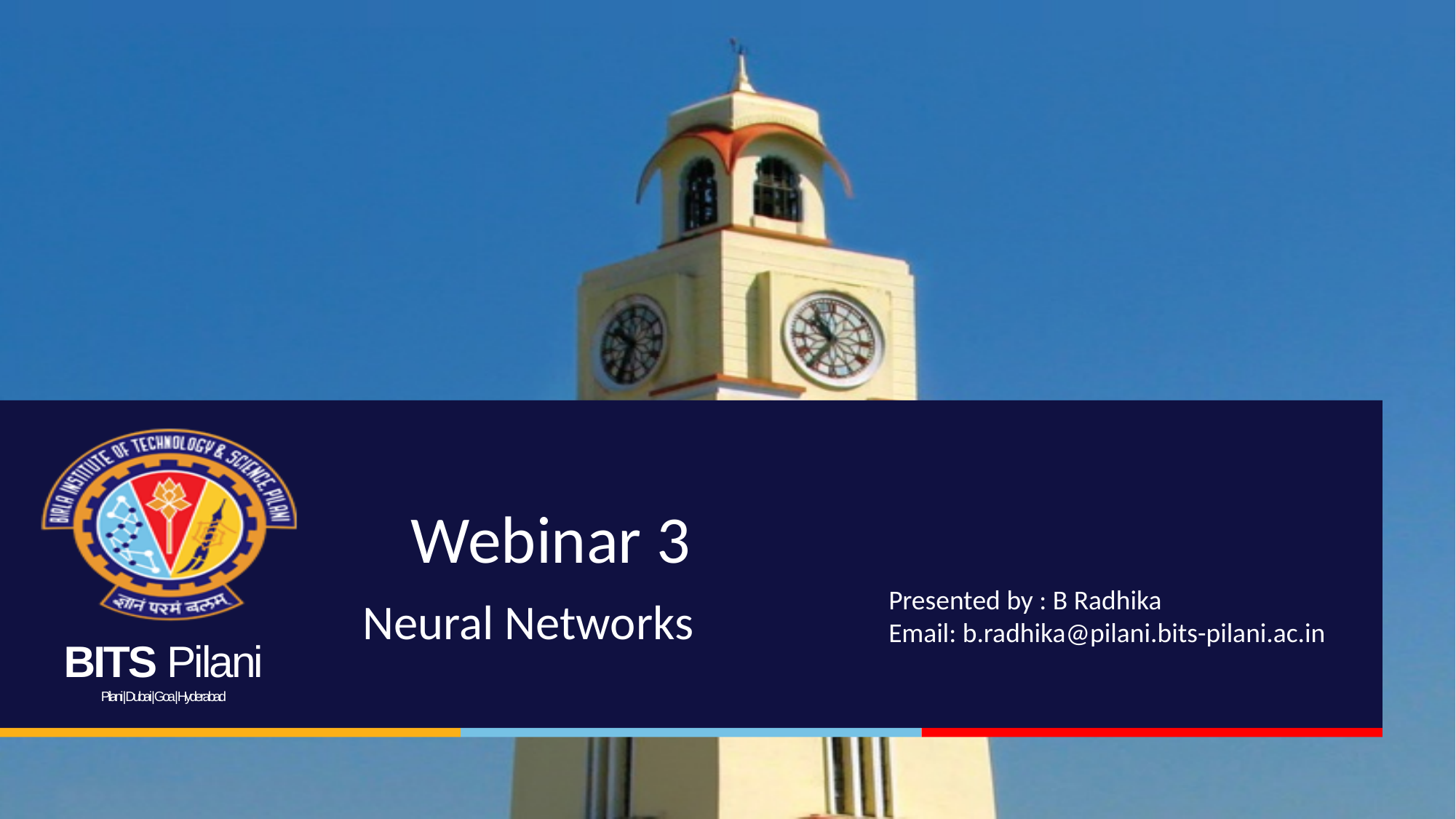

# Webinar 3
Neural Networks
Presented by : B Radhika
Email: b.radhika@pilani.bits-pilani.ac.in